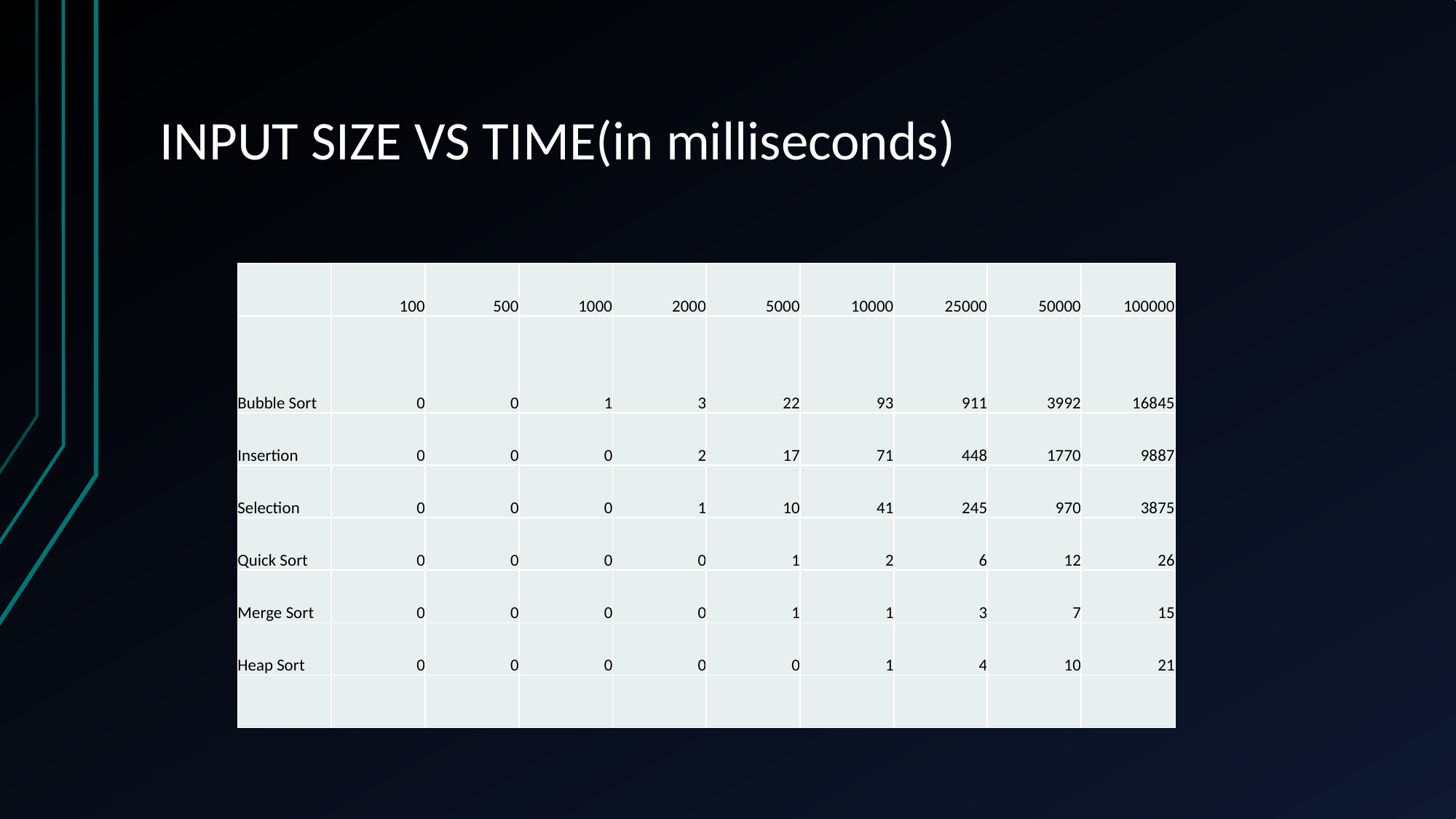

# INPUT SIZE VS TIME(in milliseconds)
|  | 100 | 500 | 1000 | 2000 | 5000 | 10000 | 25000 | 50000 | 100000 |
| --- | --- | --- | --- | --- | --- | --- | --- | --- | --- |
| Bubble Sort | 0 | 0 | 1 | 3 | 22 | 93 | 911 | 3992 | 16845 |
| Insertion | 0 | 0 | 0 | 2 | 17 | 71 | 448 | 1770 | 9887 |
| Selection | 0 | 0 | 0 | 1 | 10 | 41 | 245 | 970 | 3875 |
| Quick Sort | 0 | 0 | 0 | 0 | 1 | 2 | 6 | 12 | 26 |
| Merge Sort | 0 | 0 | 0 | 0 | 1 | 1 | 3 | 7 | 15 |
| Heap Sort | 0 | 0 | 0 | 0 | 0 | 1 | 4 | 10 | 21 |
|  |  |  |  |  |  |  |  |  |  |